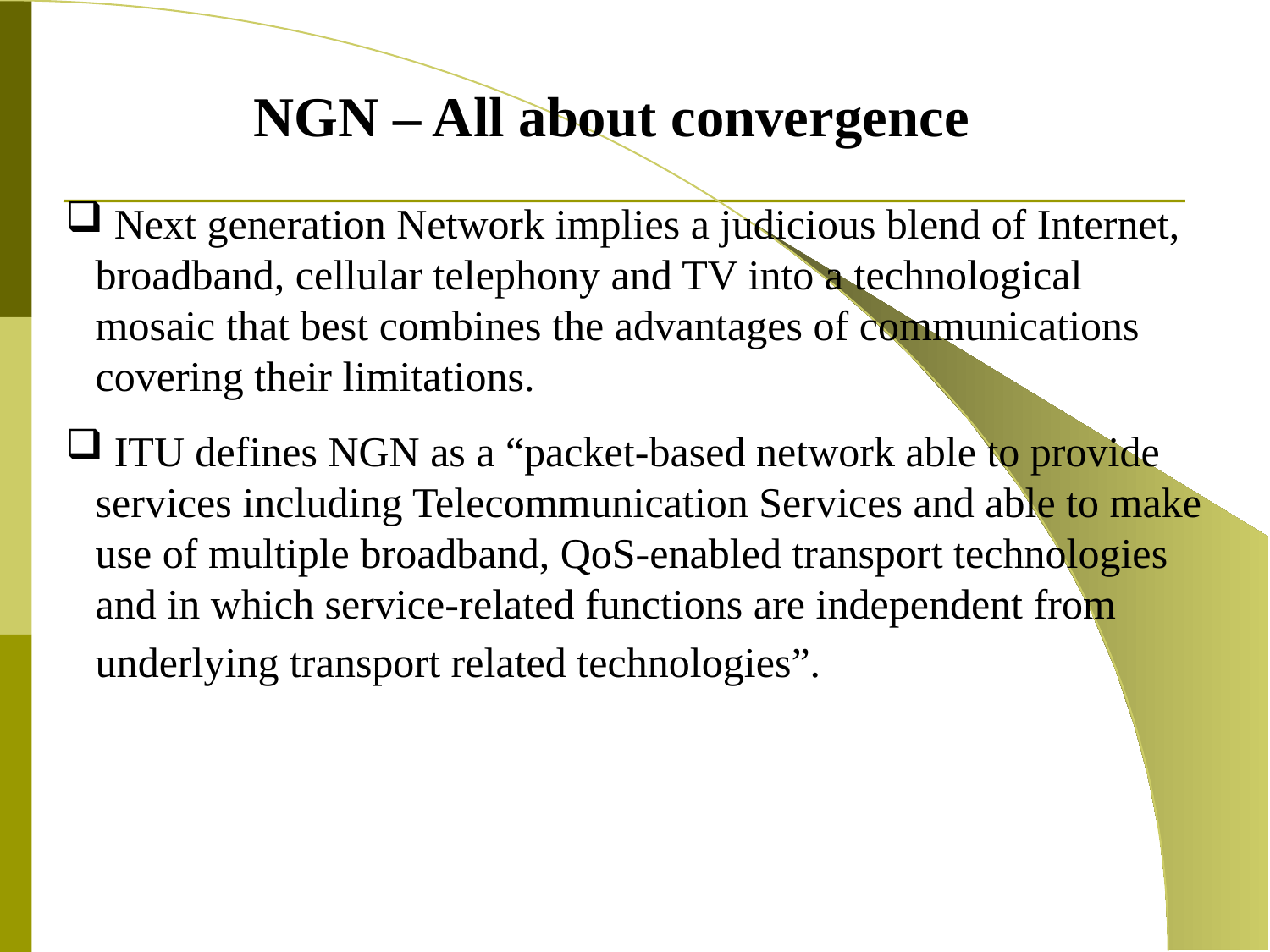

NGN – All about convergence
 Next generation Network implies a judicious blend of Internet, broadband, cellular telephony and TV into a technological mosaic that best combines the advantages of communications covering their limitations.
 ITU defines NGN as a “packet-based network able to provide services including Telecommunication Services and able to make use of multiple broadband, QoS-enabled transport technologies and in which service-related functions are independent from underlying transport related technologies”.